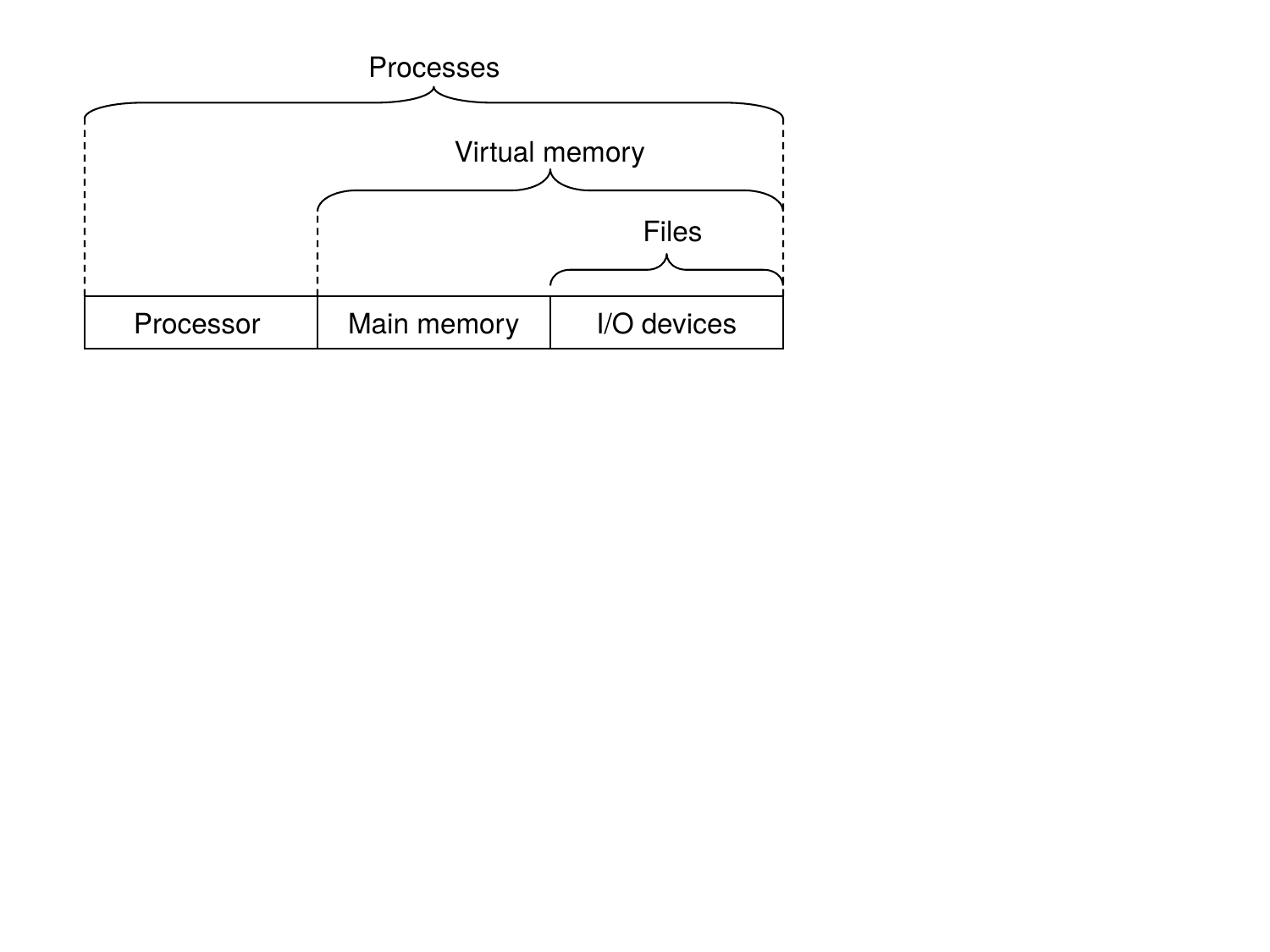

Processes

Virtual memory

Files

Processor
Main memory
I/O devices